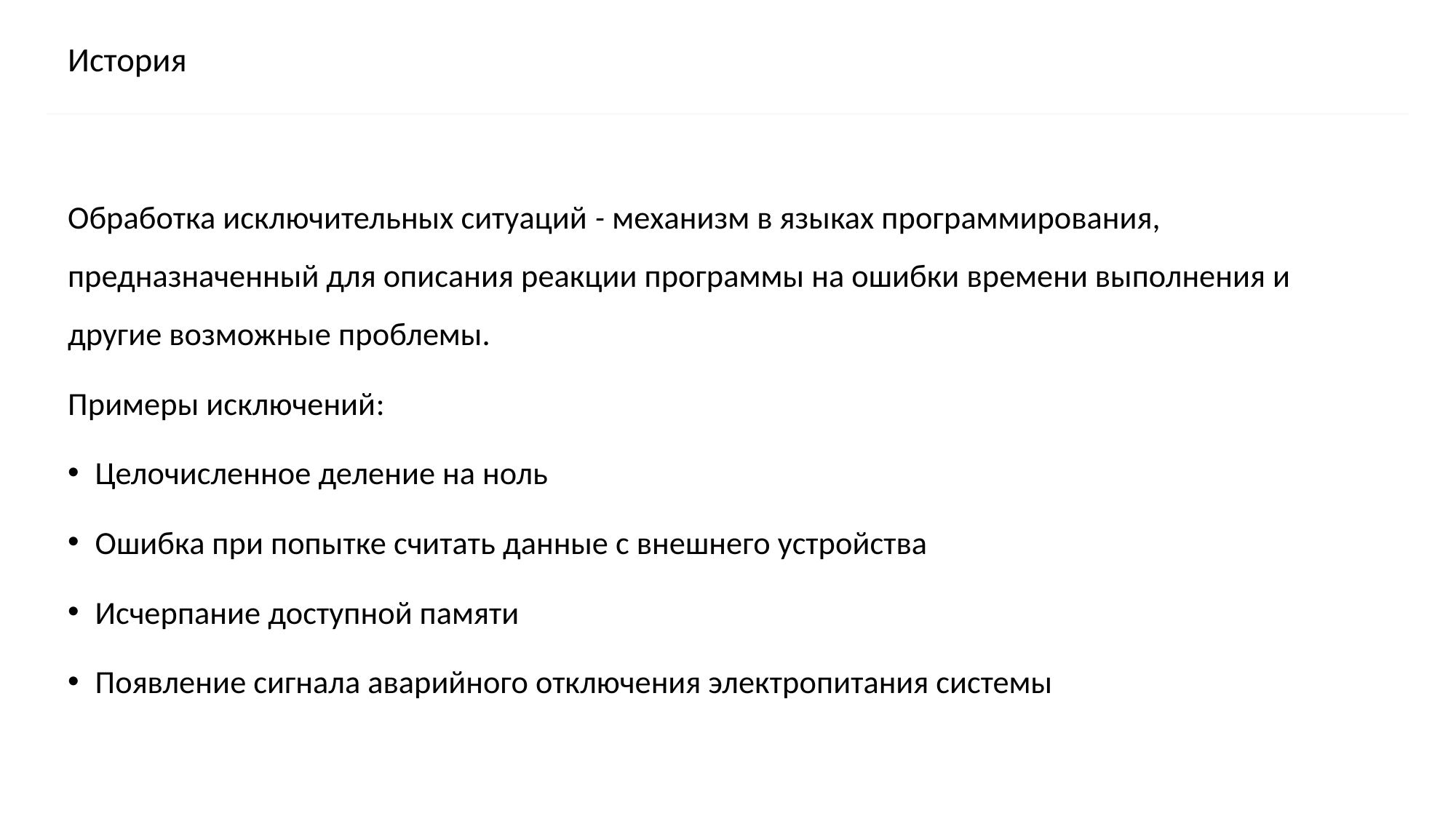

# История
Обработка исключительных ситуаций - механизм в языках программирования, предназначенный для описания реакции программы на ошибки времени выполнения и другие возможные проблемы.
Примеры исключений:
Целочисленное деление на ноль
Ошибка при попытке считать данные с внешнего устройства
Исчерпание доступной памяти
Появление сигнала аварийного отключения электропитания системы
CONFIDENTIAL  |  © 2019 EPAM Systems, Inc.